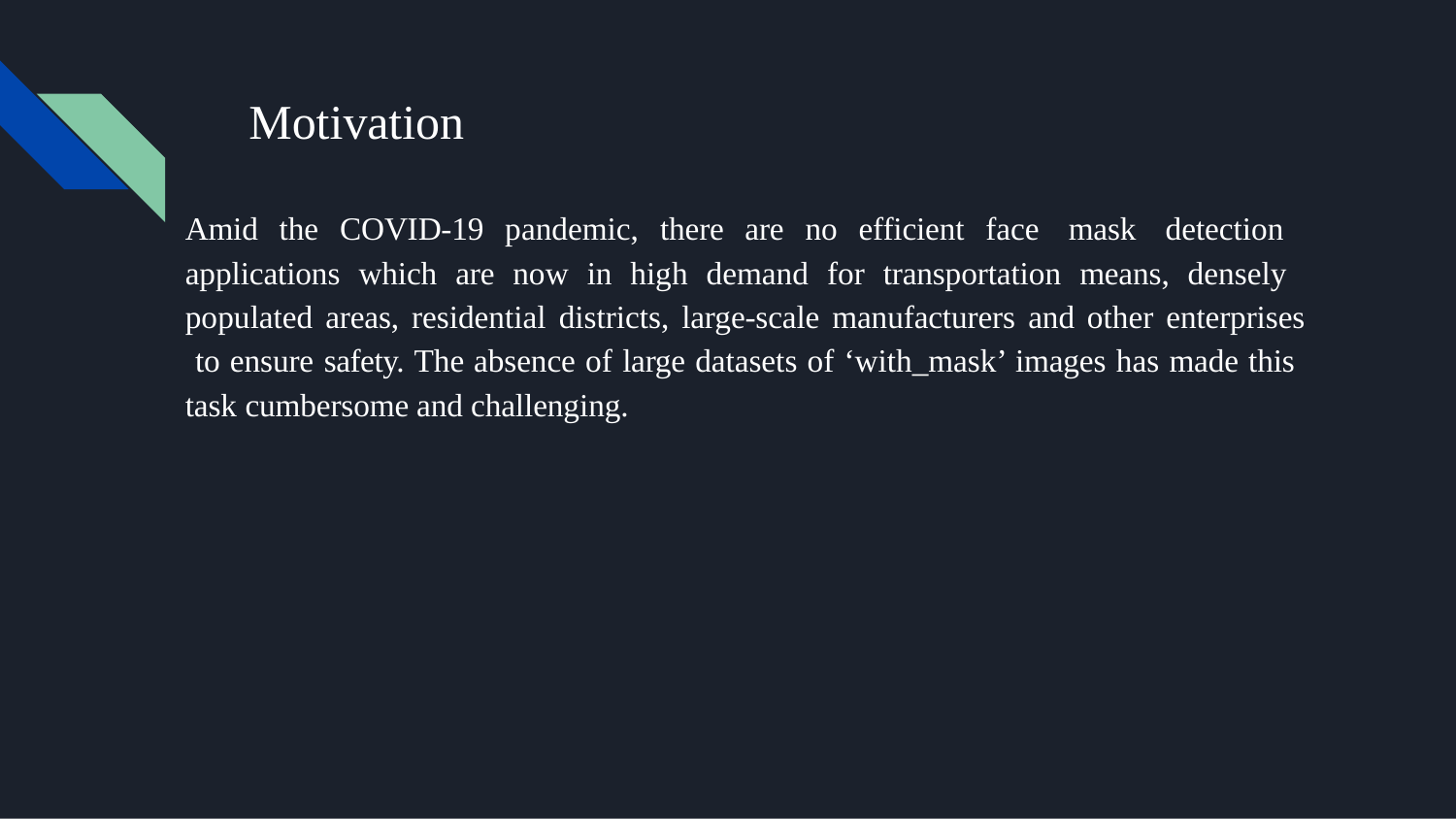

# Motivation
Amid the COVID-19 pandemic, there are no efficient face mask detection  applications which are now in high demand for transportation means, densely  populated areas, residential districts, large-scale manufacturers and other enterprises  to ensure safety. The absence of large datasets of ‘with_mask’ images has made this  task cumbersome and challenging.